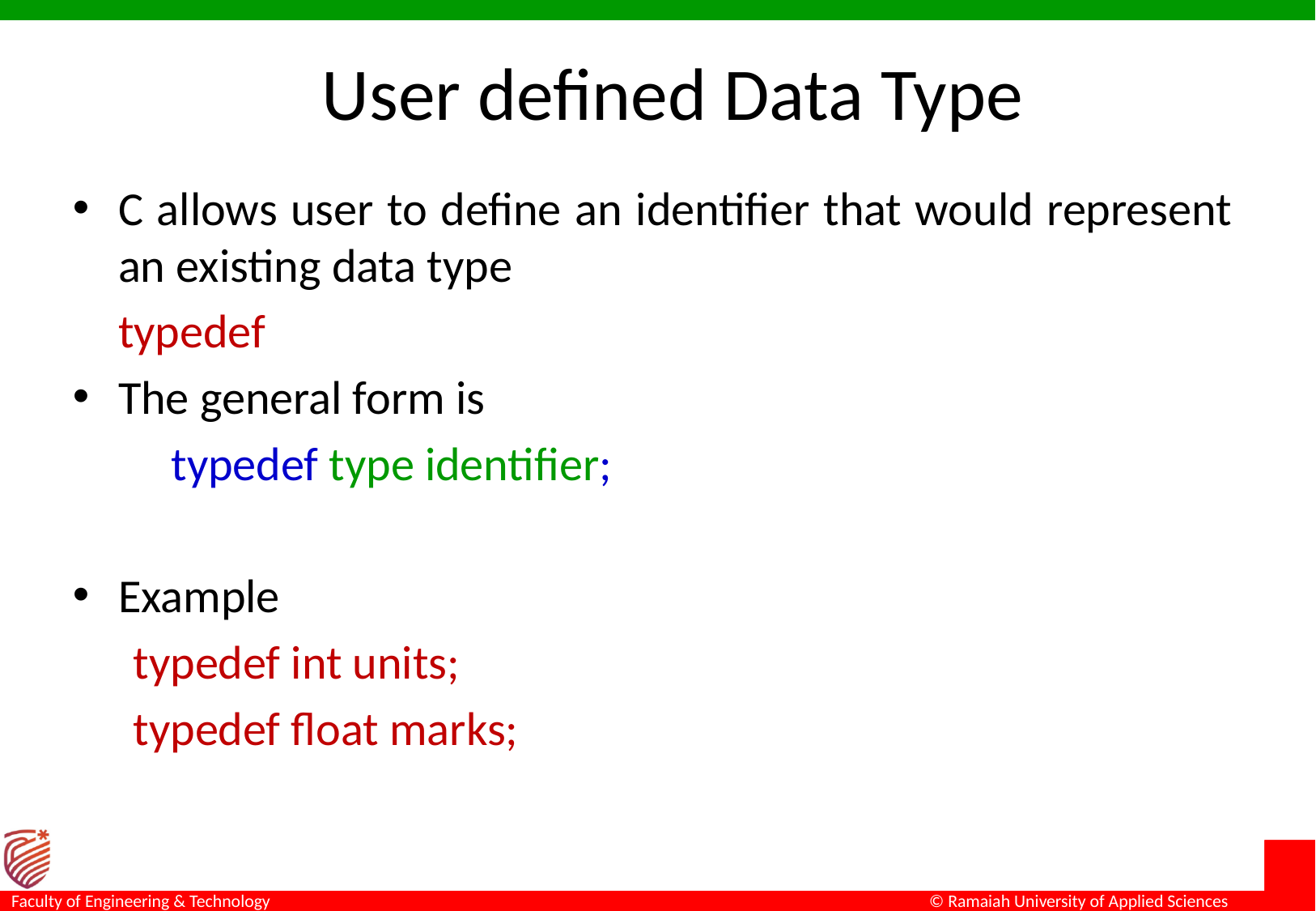

# User defined Data Type
C allows user to define an identifier that would represent an existing data type
	typedef
The general form is
	typedef type identifier;

Example
typedef int units;
typedef float marks;